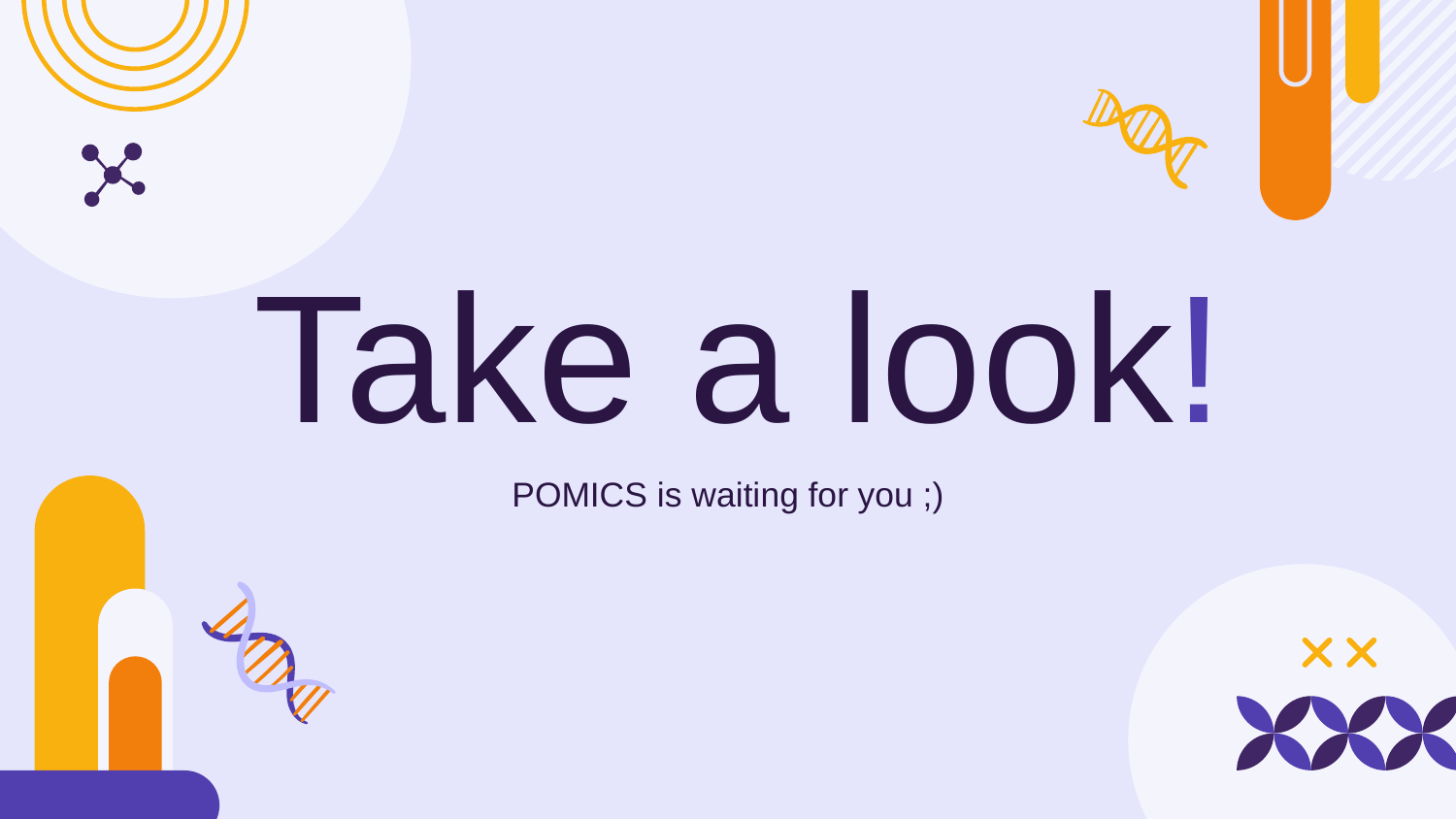

# Take a look!
POMICS is waiting for you ;)